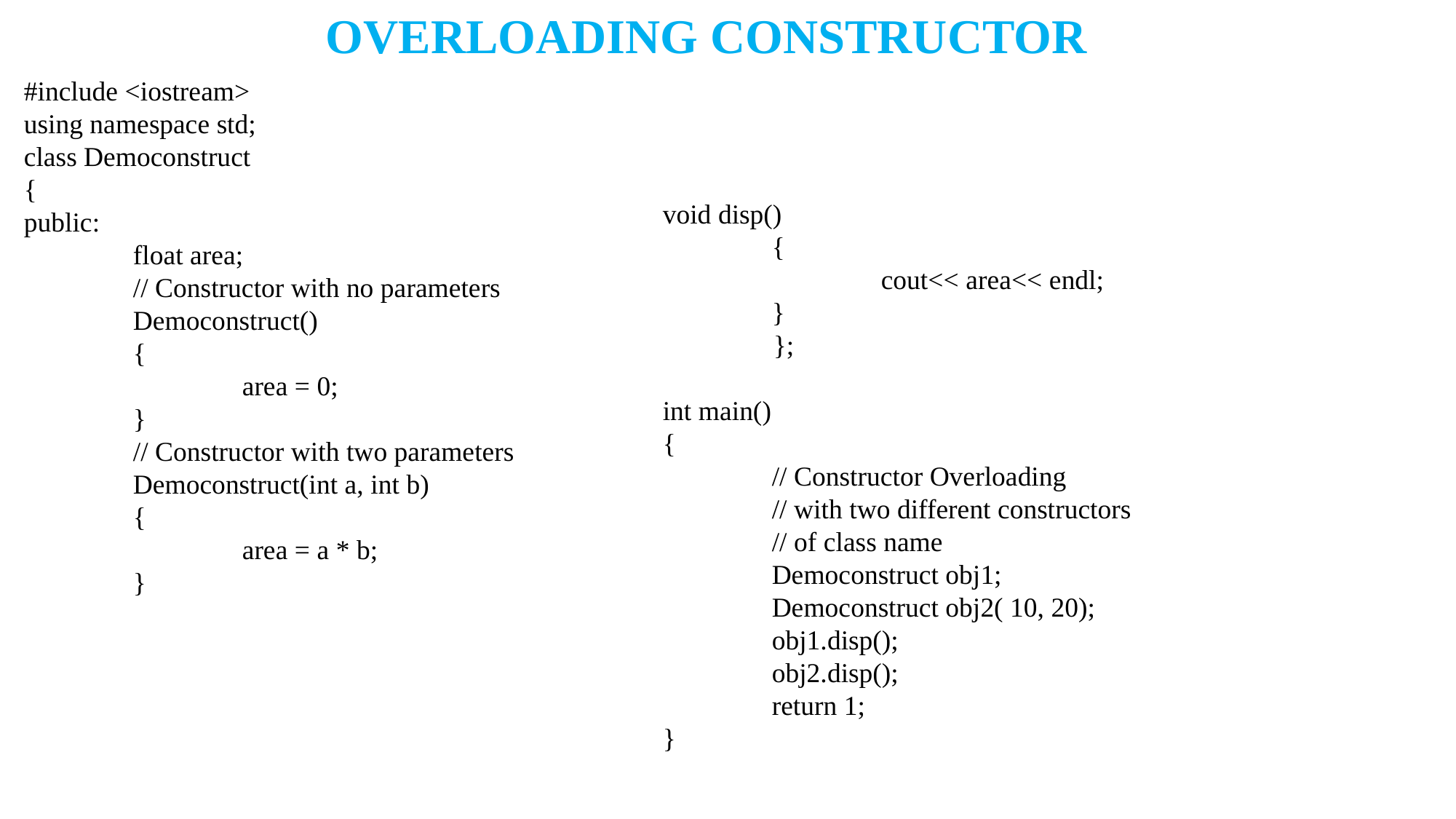

OVERLOADING CONSTRUCTOR
#include <iostream>
using namespace std;
class Democonstruct
{
public:
	float area;
	// Constructor with no parameters
	Democonstruct()
	{
		area = 0;
	}
	// Constructor with two parameters
	Democonstruct(int a, int b)
	{
		area = a * b;
	}

void disp()
	{
		cout<< area<< endl;
	}
                };

int main()
{
	// Constructor Overloading
	// with two different constructors
	// of class name
	Democonstruct obj1;
	Democonstruct obj2( 10, 20);
	obj1.disp();
	obj2.disp();
	return 1;
}